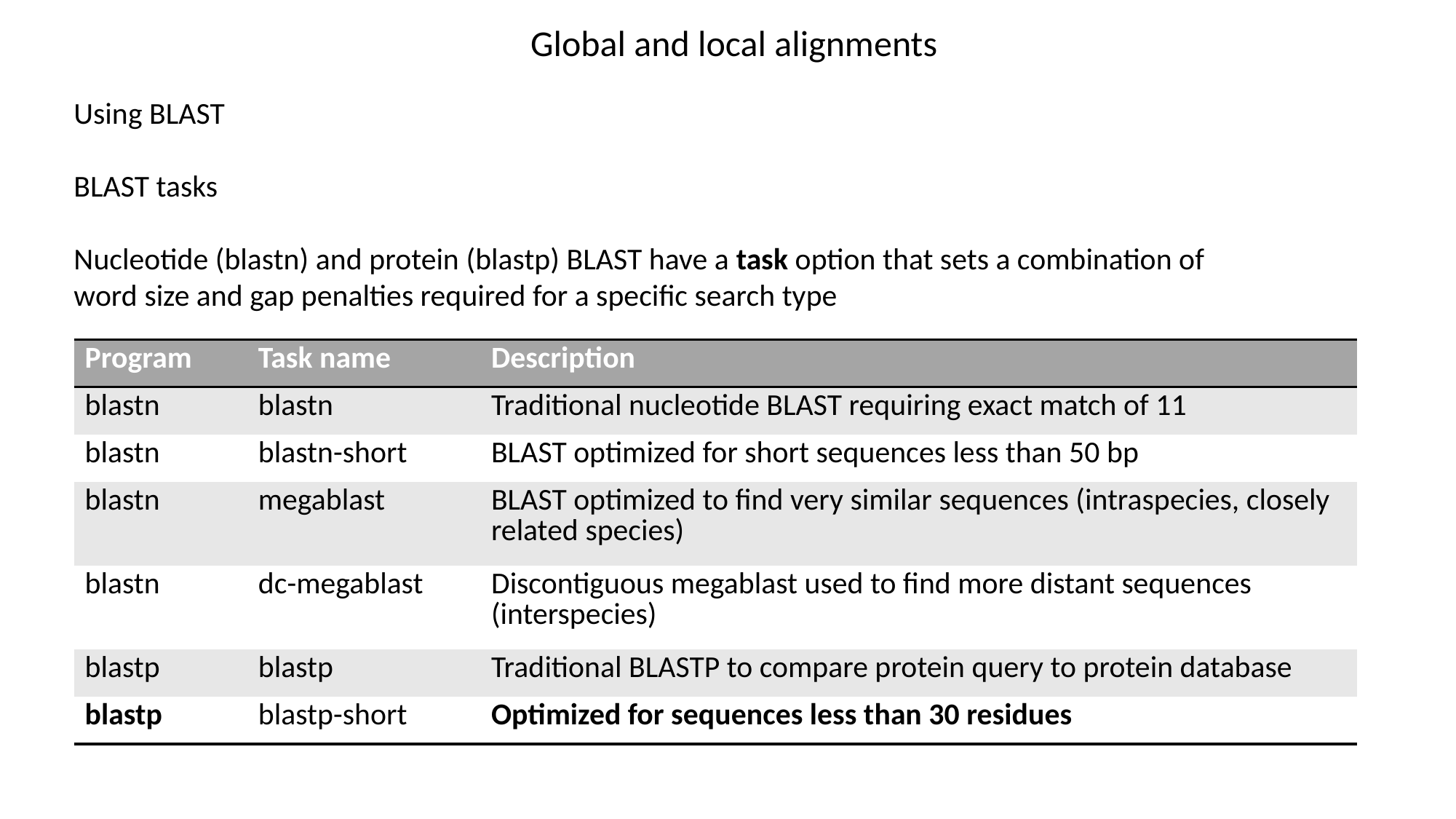

Global and local alignments

Using BLAST

BLAST tasks

Nucleotide (blastn) and protein (blastp) BLAST have a task option that sets a combination of word size and gap penalties required for a specific search type

| Program | Task name | Description |
| --- | --- | --- |
| blastn | blastn | Traditional nucleotide BLAST requiring exact match of 11 |
| blastn | blastn-short | BLAST optimized for short sequences less than 50 bp |
| blastn | megablast | BLAST optimized to find very similar sequences (intraspecies, closely related species) |
| blastn | dc-megablast | Discontiguous megablast used to find more distant sequences (interspecies) |
| blastp | blastp | Traditional BLASTP to compare protein query to protein database |
| blastp | blastp-short | Optimized for sequences less than 30 residues |